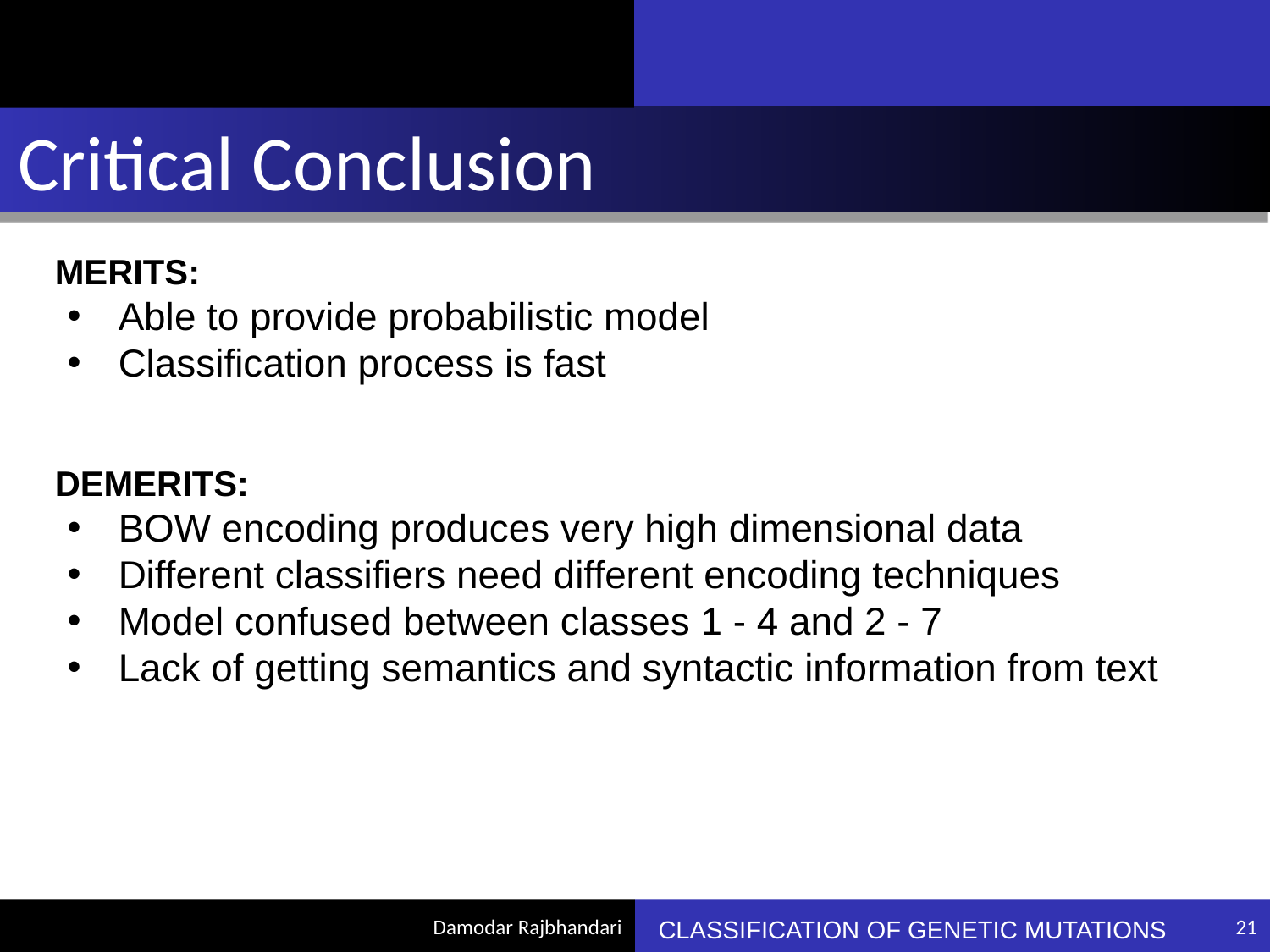

Critical Conclusion
MERITS:
Able to provide probabilistic model
Classification process is fast

DEMERITS:
BOW encoding produces very high dimensional data
Different classifiers need different encoding techniques
Model confused between classes 1 - 4 and 2 - 7
Lack of getting semantics and syntactic information from text
CLASSIFICATION OF GENETIC MUTATIONS
21